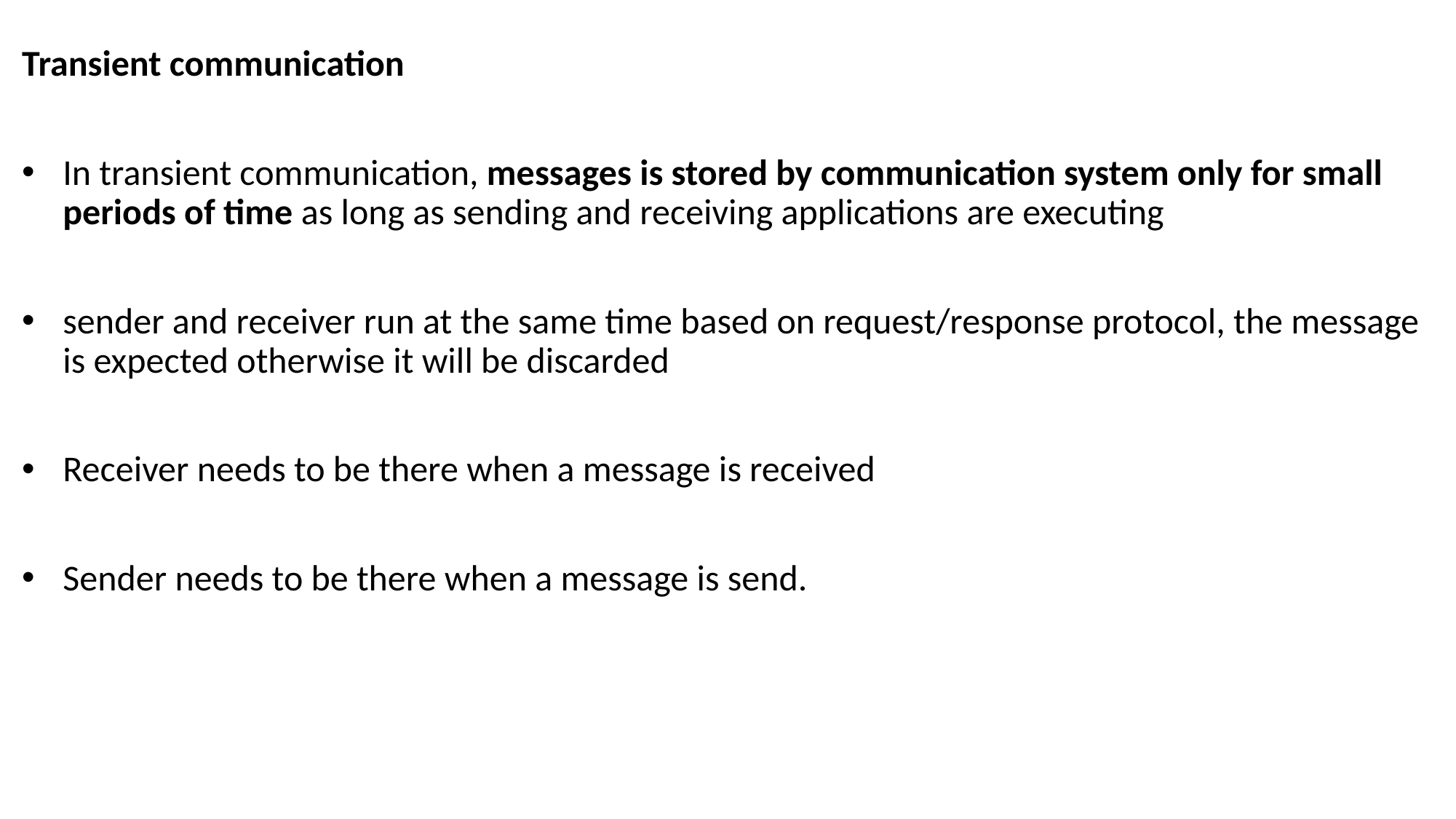

Transient communication

In transient communication, messages is stored by communication system only for small periods of time as long as sending and receiving applications are executing

sender and receiver run at the same time based on request/response protocol, the message is expected otherwise it will be discarded

Receiver needs to be there when a message is received

Sender needs to be there when a message is send.